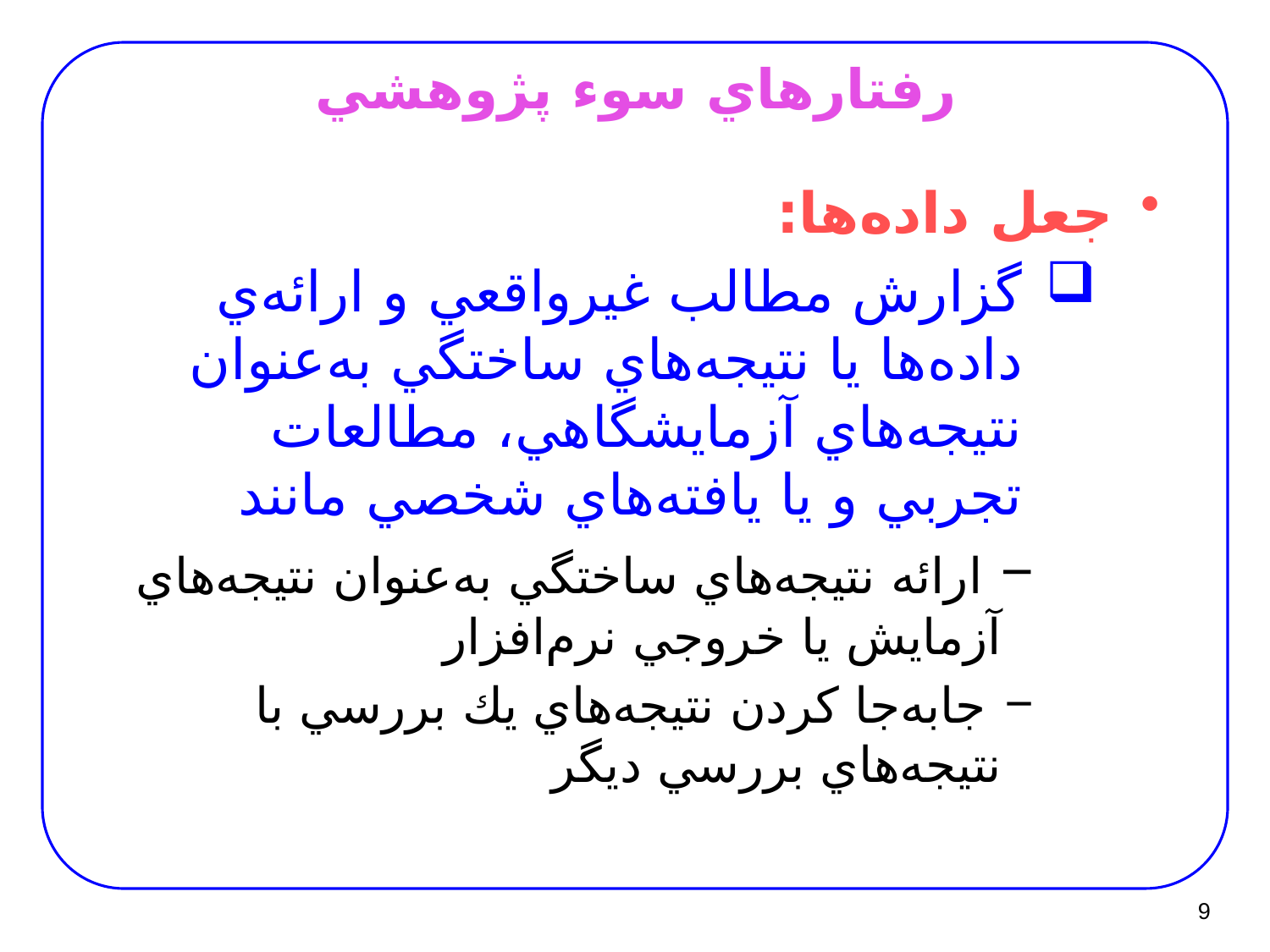

# رﻓﺘﺎرﻫﺎي ﺳﻮء ﭘﮋوﻫﺸﻲ
ﺟﻌﻞ داده‌ﻫﺎ:
ﮔﺰارش ﻣﻄﺎﻟﺐ ﻏﻴﺮواﻗﻌﻲ و اراﺋﻪي داده‌ﻫﺎ ﻳﺎ ﻧﺘﻴﺠﻪﻫﺎي ﺳﺎﺧﺘﮕﻲ ﺑﻪ‌ﻋﻨﻮان ﻧﺘﻴﺠﻪﻫﺎي آزﻣﺎﻳﺸﮕﺎﻫﻲ، ﻣﻄﺎﻟﻌﺎت ﺗﺠﺮﺑﻲ و ﻳﺎ ﻳﺎﻓﺘﻪﻫﺎي ﺷﺨﺼﻲ ﻣﺎﻧﻨﺪ
 اراﺋﻪ ﻧﺘﻴﺠﻪﻫﺎي ﺳﺎﺧﺘﮕﻲ ﺑﻪ‌ﻋﻨﻮان ﻧﺘﻴﺠﻪﻫﺎي آزﻣﺎﻳﺶ ﻳﺎ ﺧﺮوﺟﻲ ﻧﺮم‌اﻓﺰار
 ﺟﺎﺑﻪﺟﺎ ﻛﺮدن ﻧﺘﻴﺠﻪﻫﺎي ﻳﻚ ﺑﺮرﺳﻲ ﺑﺎ ﻧﺘﻴﺠﻪﻫﺎي ﺑﺮرﺳﻲ دﻳﮕﺮ

9